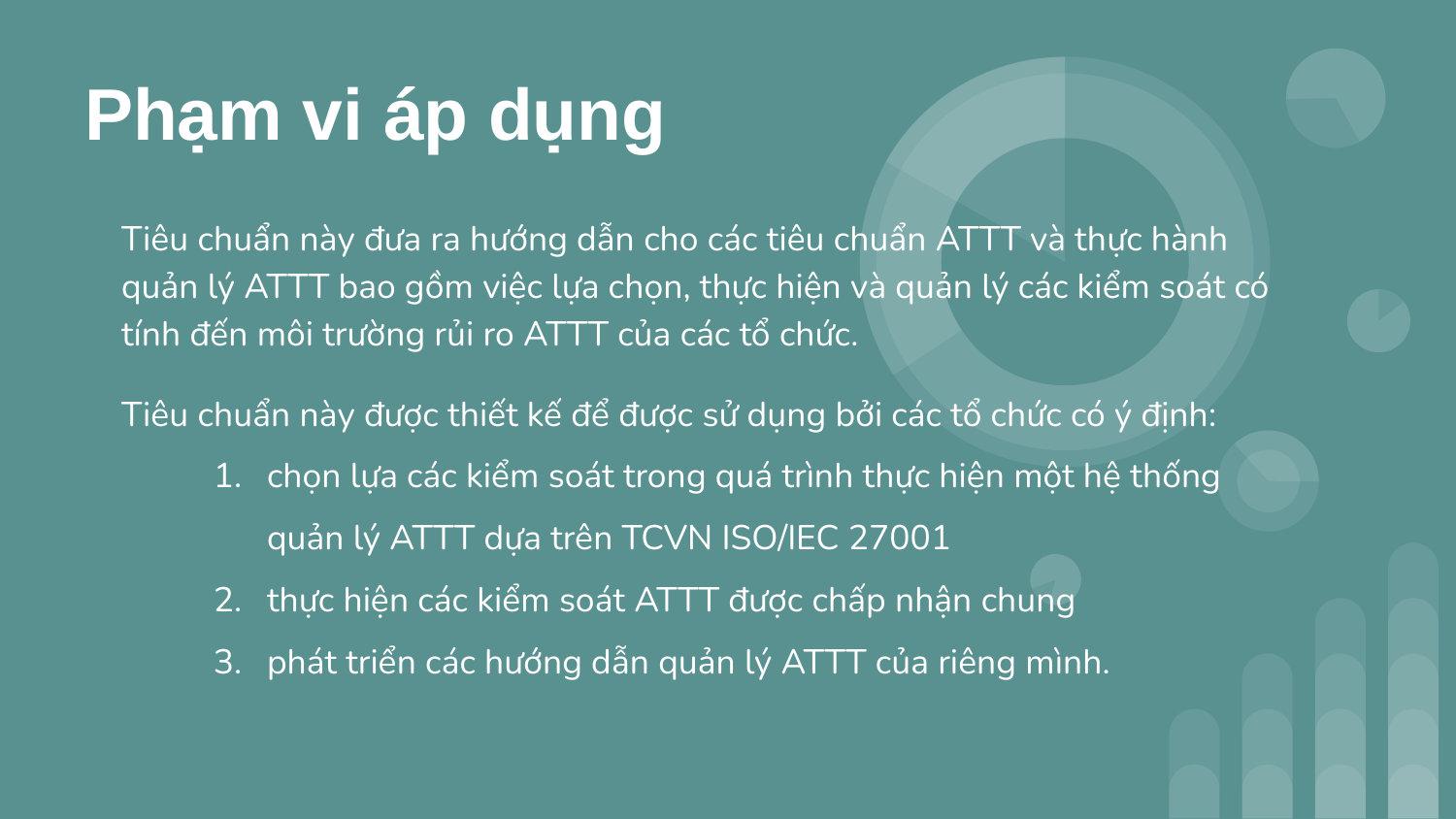

# Phạm vi áp dụng
Tiêu chuẩn này đưa ra hướng dẫn cho các tiêu chuẩn ATTT và thực hành quản lý ATTT bao gồm việc lựa chọn, thực hiện và quản lý các kiểm soát có tính đến môi trường rủi ro ATTT của các tổ chức.
Tiêu chuẩn này được thiết kế để được sử dụng bởi các tổ chức có ý định:
chọn lựa các kiểm soát trong quá trình thực hiện một hệ thống quản lý ATTT dựa trên TCVN ISO/IEC 27001
thực hiện các kiểm soát ATTT được chấp nhận chung
phát triển các hướng dẫn quản lý ATTT của riêng mình.